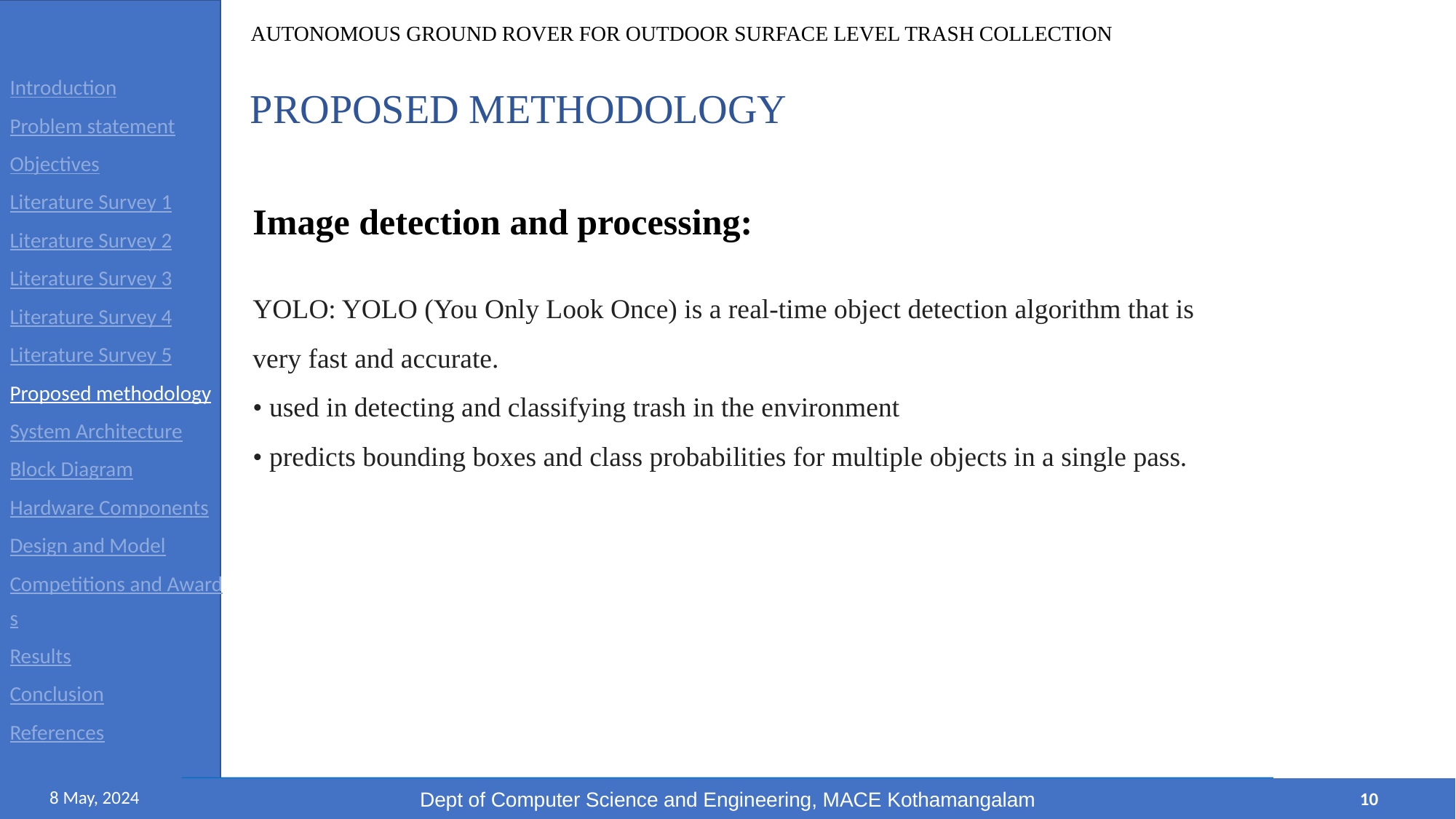

Introduction
Problem statement
Objectives
Literature Survey 1
Literature Survey 2
Literature Survey 3
Literature Survey 4
Literature Survey 5
Proposed methodology
System Architecture
Block Diagram
Hardware Components
Design and Model
Competitions and Awards
Results
Conclusion
References
PROPOSED METHODOLOGY
Image detection and processing:

YOLO: YOLO (You Only Look Once) is a real-time object detection algorithm that is very fast and accurate.
• used in detecting and classifying trash in the environment
• predicts bounding boxes and class probabilities for multiple objects in a single pass.

Dept of Computer Science and Engineering, MACE Kothamangalam
Dept of Computer Science and Engineering, MACE Kothamangalam
8 May, 2024
10
8 May, 2024
10